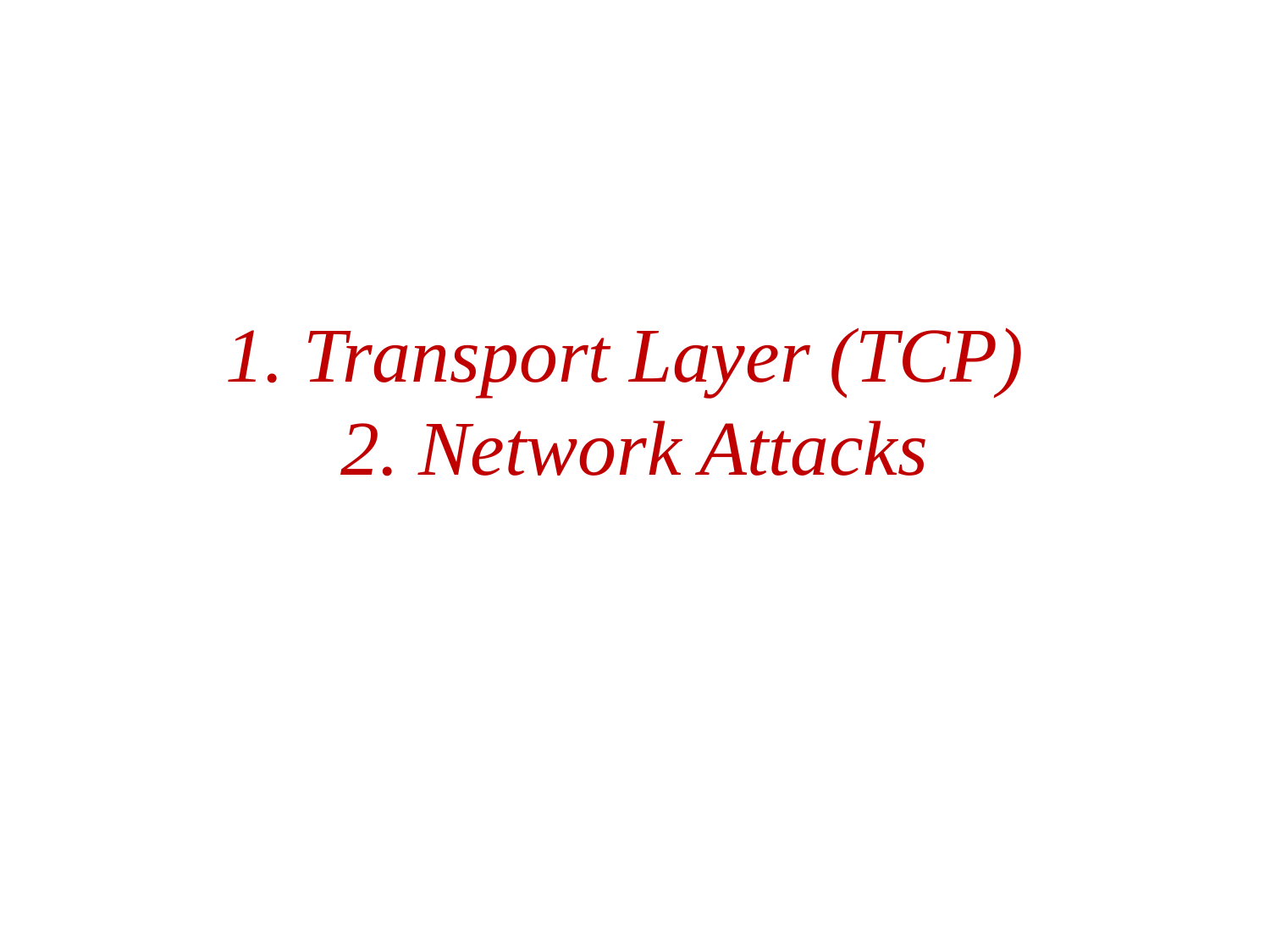

# 1. Transport Layer (TCP) 2. Network Attacks